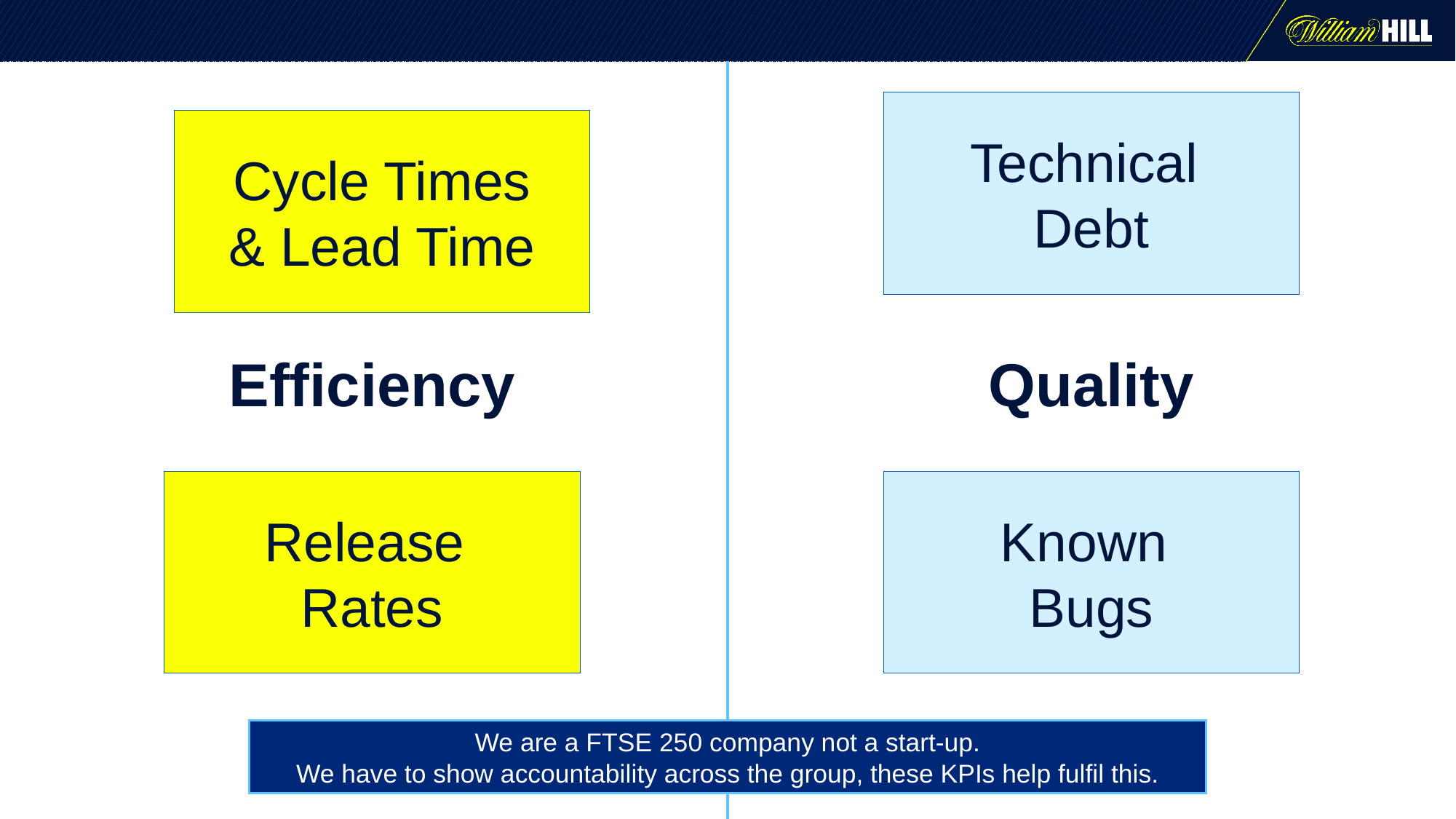

Technical
Debt
Cycle Times
& Lead Time
Efficiency
Quality
Release
Rates
Known
Bugs
We are a FTSE 250 company not a start-up.
We have to show accountability across the group, these KPIs help fulfil this.